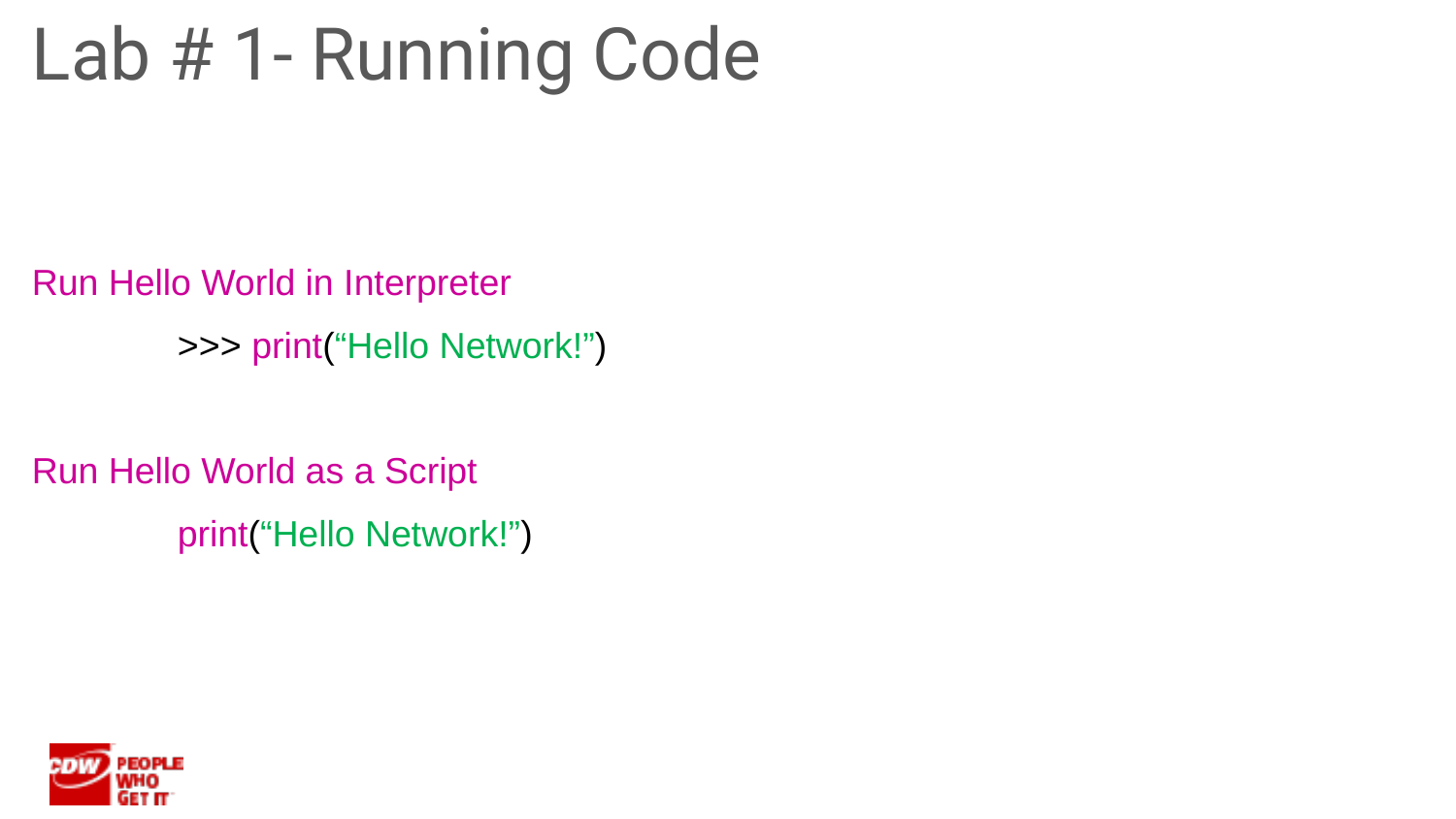

Lab # 1- Running Code
Run Hello World in Interpreter
	>>> print(“Hello Network!”)

Run Hello World as a Script
	print(“Hello Network!”)